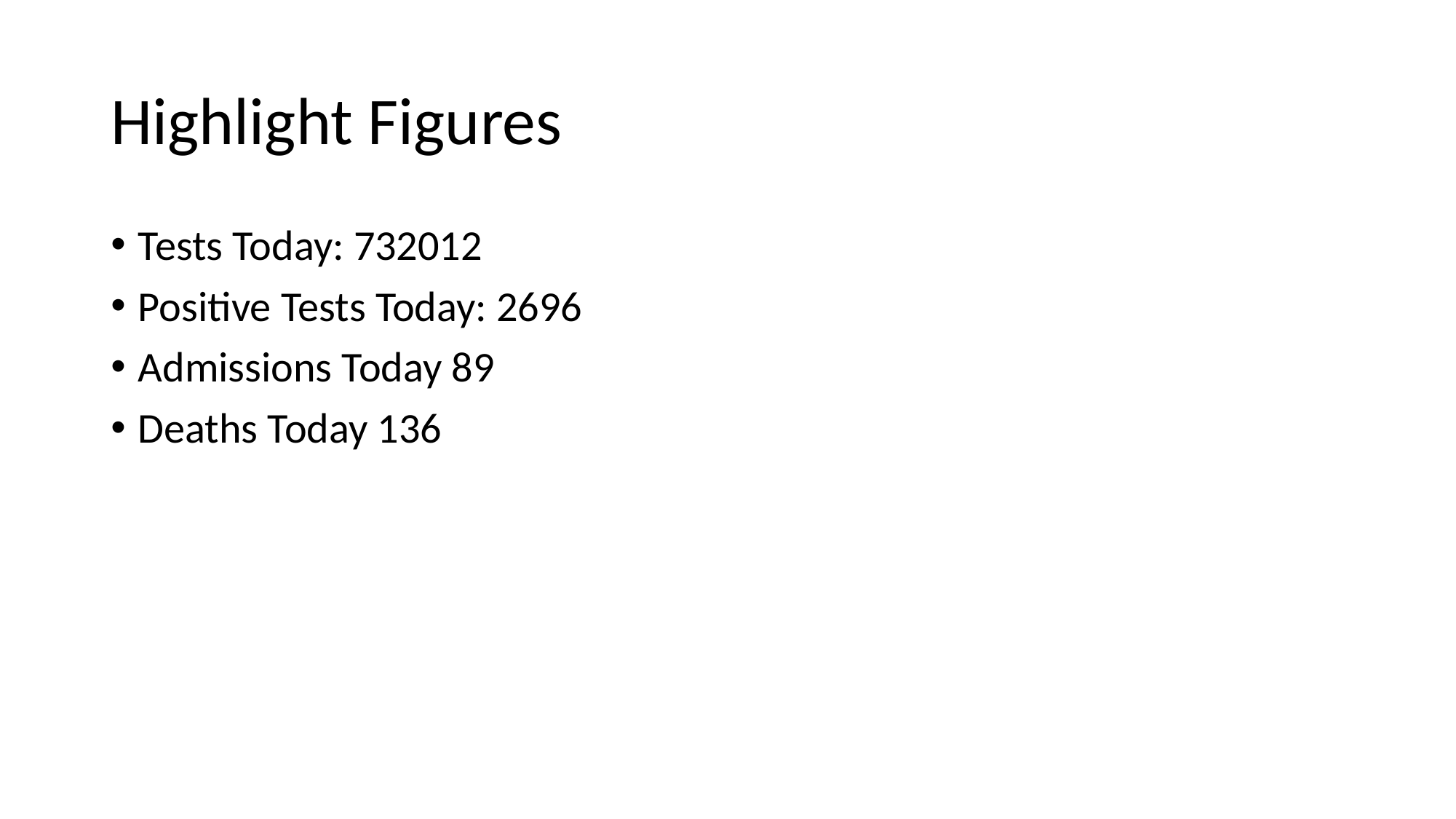

# Highlight Figures
Tests Today: 732012
Positive Tests Today: 2696
Admissions Today 89
Deaths Today 136